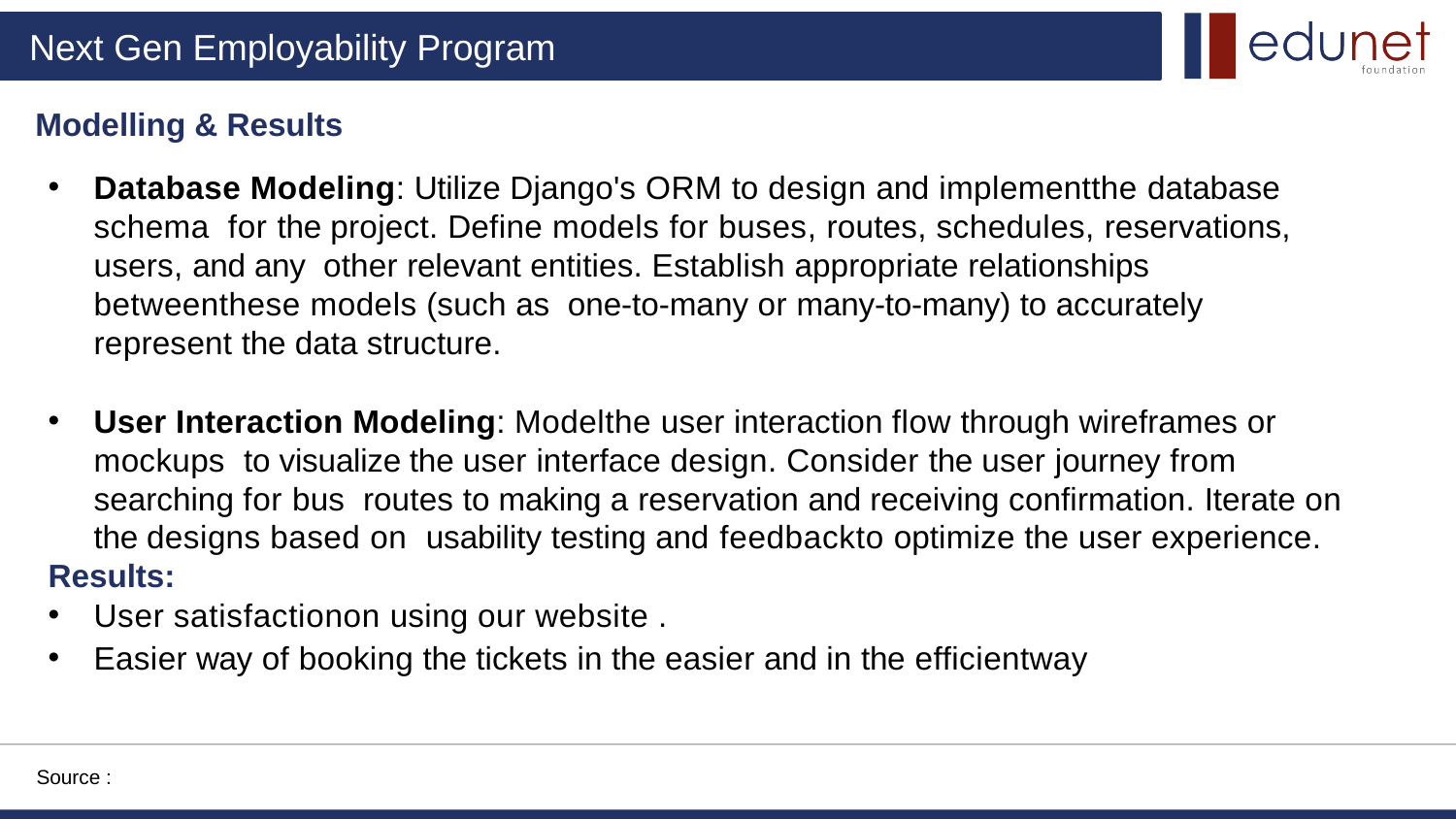

Modelling & Results
Database Modeling: Utilize Django's ORM to design and implementthe database schema  for the project. Define models for buses, routes, schedules, reservations, users, and any  other relevant entities. Establish appropriate relationships betweenthese models (such as  one-to-many or many-to-many) to accurately represent the data structure.

User Interaction Modeling: Modelthe user interaction flow through wireframes or mockups  to visualize the user interface design. Consider the user journey from searching for bus  routes to making a reservation and receiving confirmation. Iterate on the designs based on  usability testing and feedbackto optimize the user experience.
Results:
User satisfactionon using our website .
Easier way of booking the tickets in the easier and in the efficientway

Source :